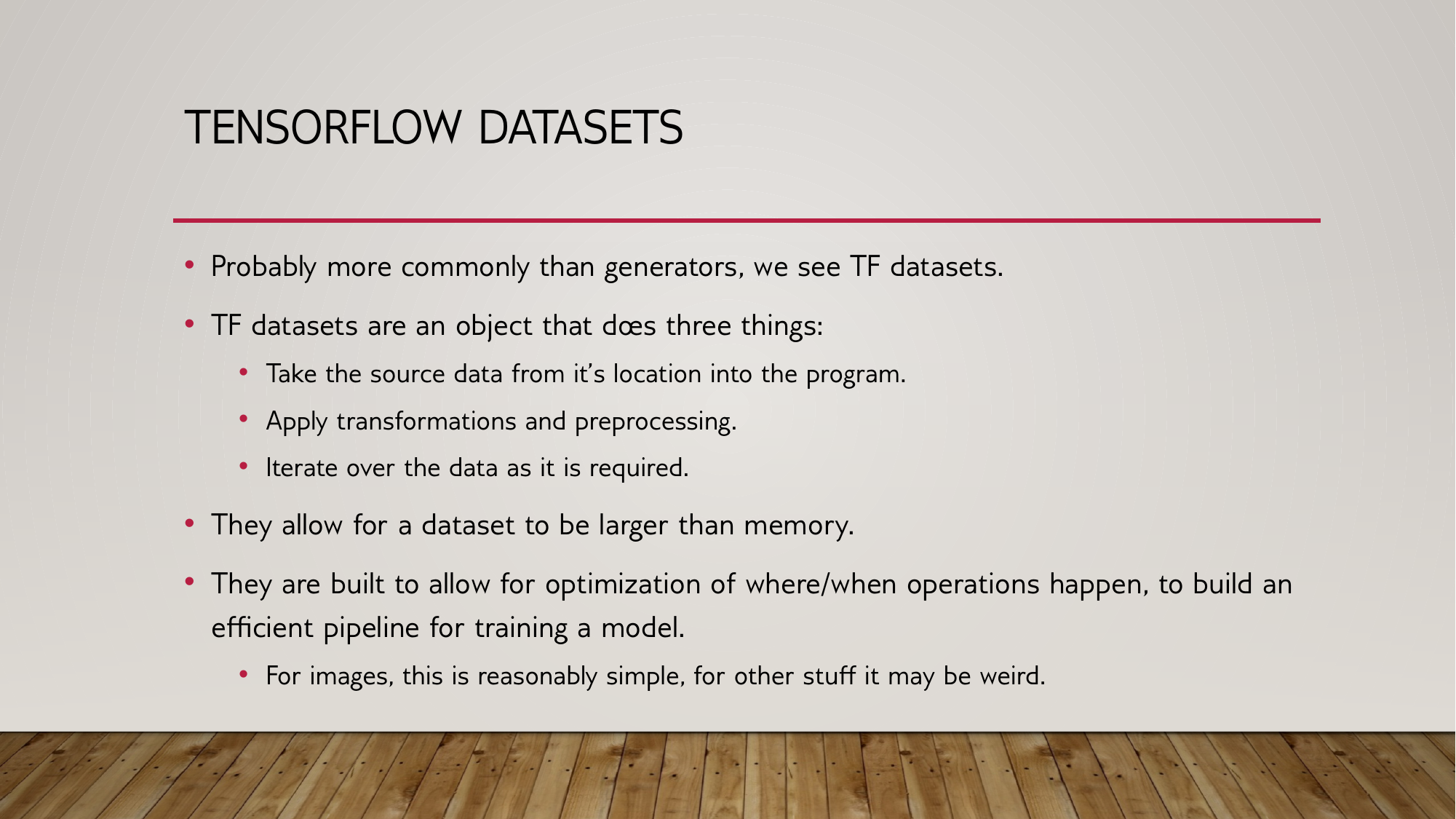

# TensorFlow Datasets
Probably more commonly than generators, we see TF datasets.
TF datasets are an object that does three things:
Take the source data from it’s location into the program.
Apply transformations and preprocessing.
Iterate over the data as it is required.
They allow for a dataset to be larger than memory.
They are built to allow for optimization of where/when operations happen, to build an efficient pipeline for training a model.
For images, this is reasonably simple, for other stuff it may be weird.